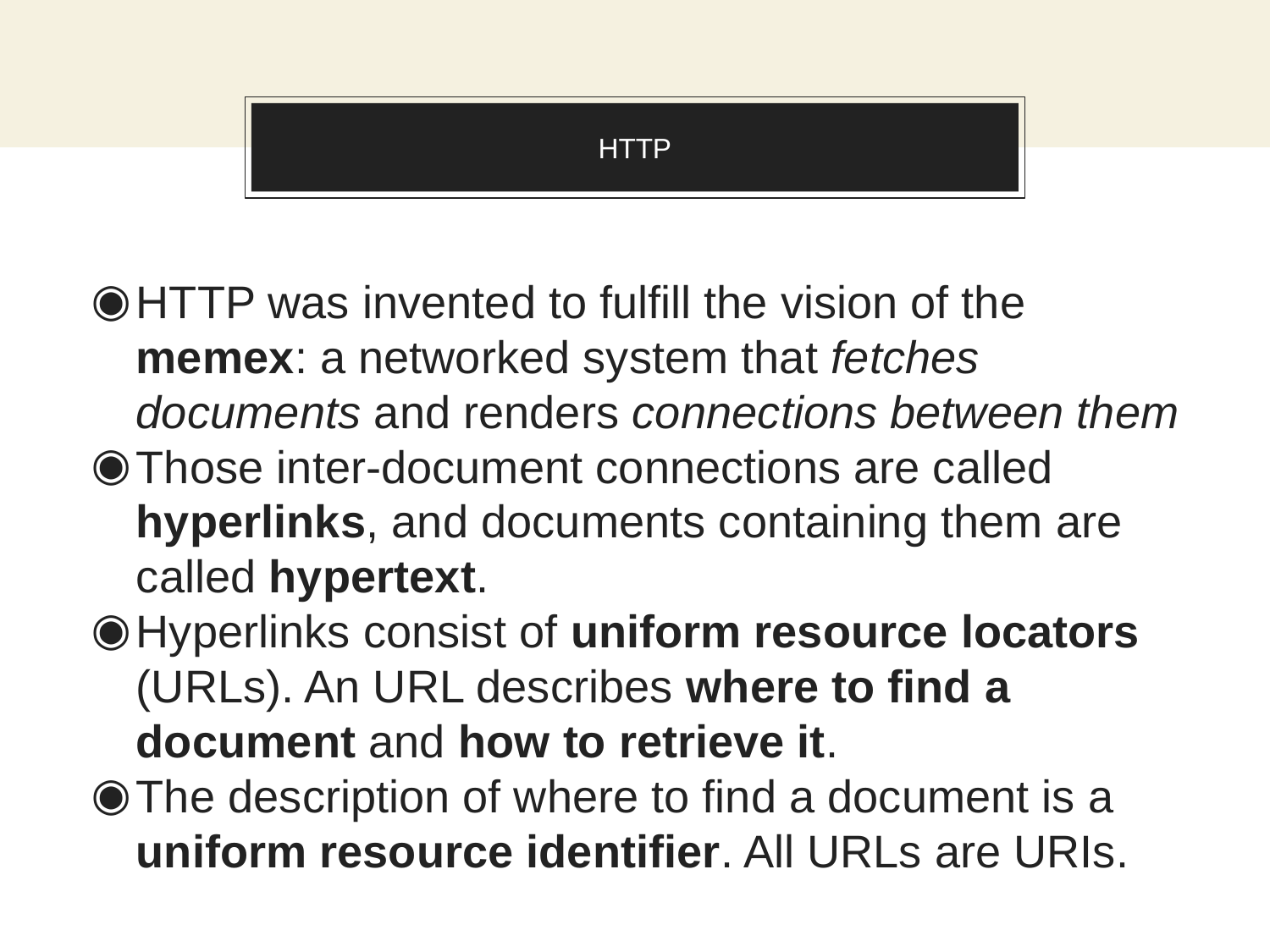

# HTTP
HTTP was invented to fulfill the vision of the memex: a networked system that fetches documents and renders connections between them
Those inter-document connections are called hyperlinks, and documents containing them are called hypertext.
Hyperlinks consist of uniform resource locators (URLs). An URL describes where to find a document and how to retrieve it.
The description of where to find a document is a uniform resource identifier. All URLs are URIs.